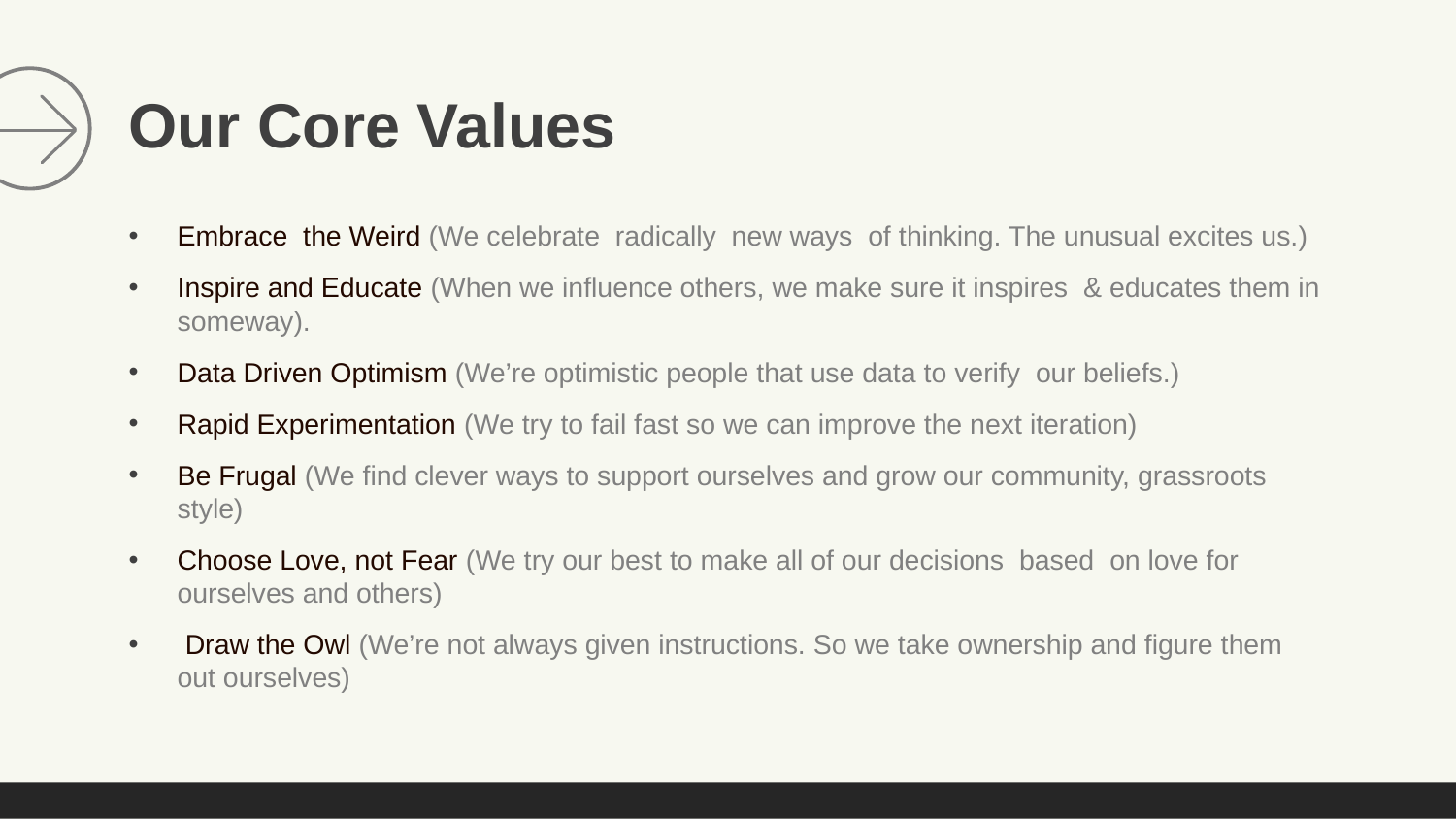

# Our Core Values
Embrace  the Weird (We celebrate  radically  new ways  of thinking. The unusual excites us.)
Inspire and Educate (When we influence others, we make sure it inspires  & educates them in someway).
Data Driven Optimism (We’re optimistic people that use data to verify  our beliefs.)
Rapid Experimentation (We try to fail fast so we can improve the next iteration)
Be Frugal (We find clever ways to support ourselves and grow our community, grassroots style)
Choose Love, not Fear (We try our best to make all of our decisions  based  on love for ourselves and others)
 Draw the Owl (We’re not always given instructions. So we take ownership and figure them out ourselves)